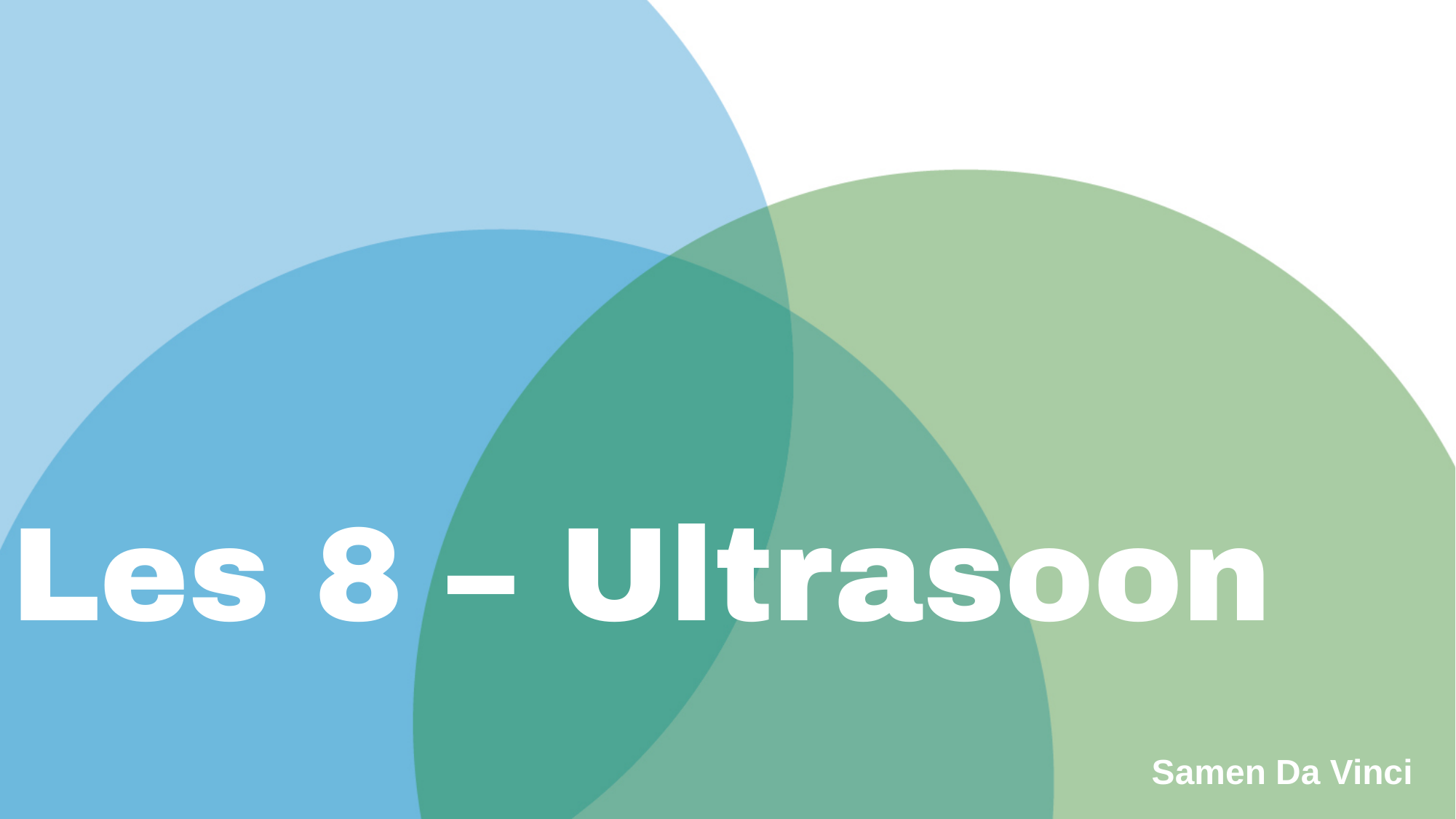

# Les 8 – Ultrasoon
Samen Da Vinci